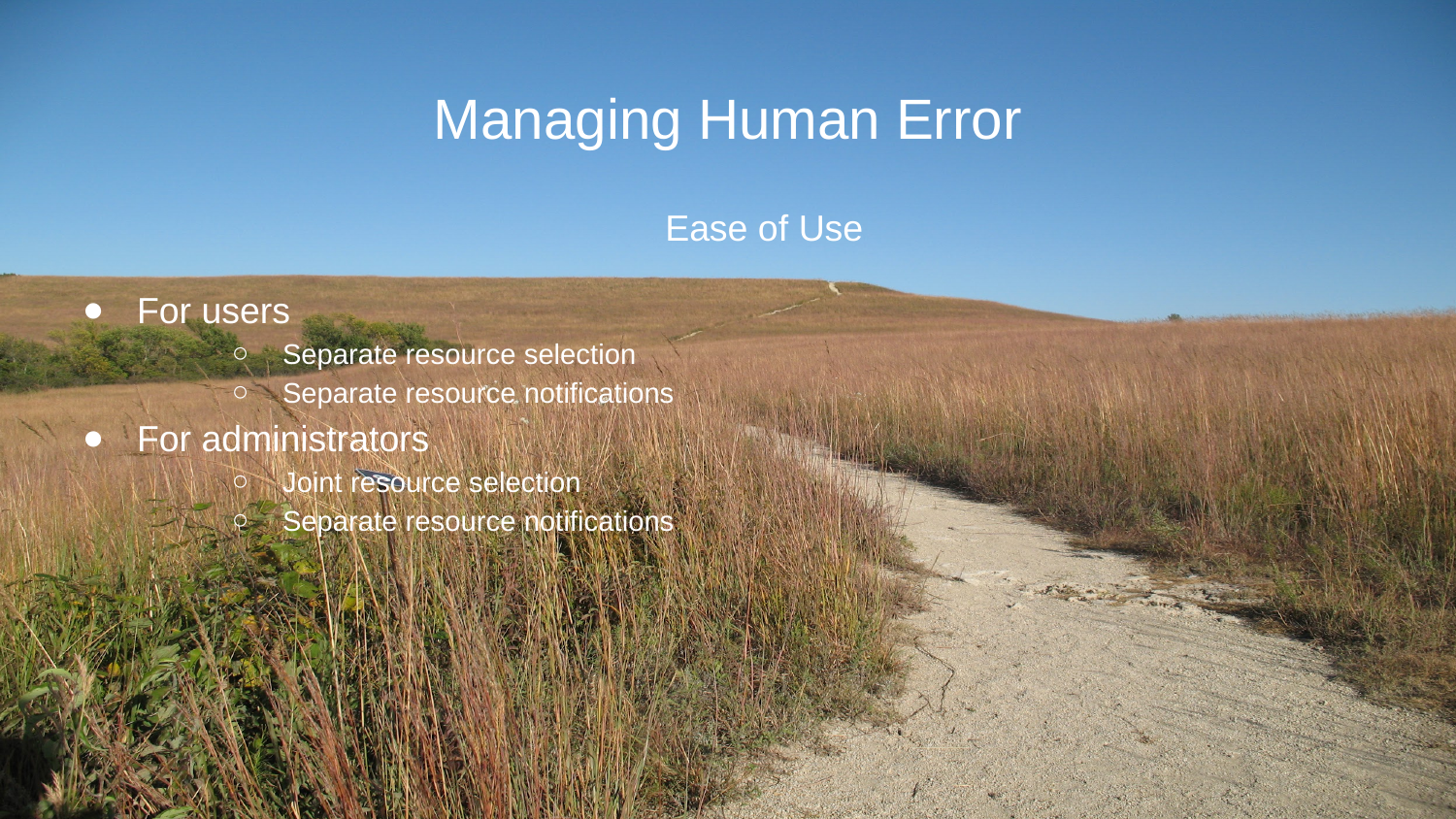

# Managing Human Error
Ease of Use
For users
Separate resource selection
Separate resource notifications
For administrators
Joint resource selection
Separate resource notifications